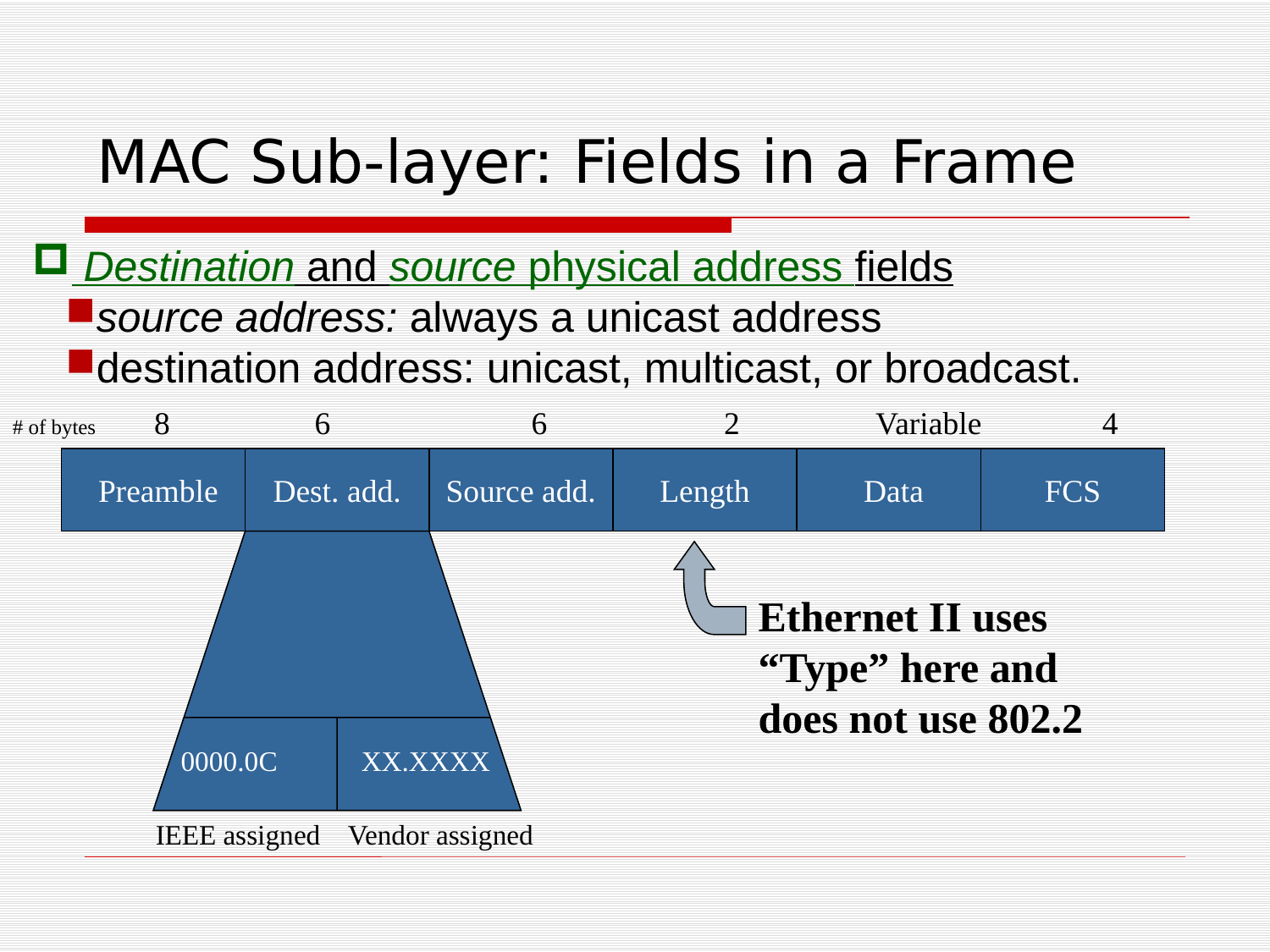

MAC Sub-layer: Fields in a Frame
 Destination and source physical address fields
source address: always a unicast address
destination address: unicast, multicast, or broadcast.
# of bytes           8                  6                         6                      2                 Variable               4
Preamble
Dest. add.
Source add.
Length
Data
FCS

Ethernet II uses “Type” here and does not use 802.2

0000.0C            XX.XXXX

IEEE assigned    Vendor assigned